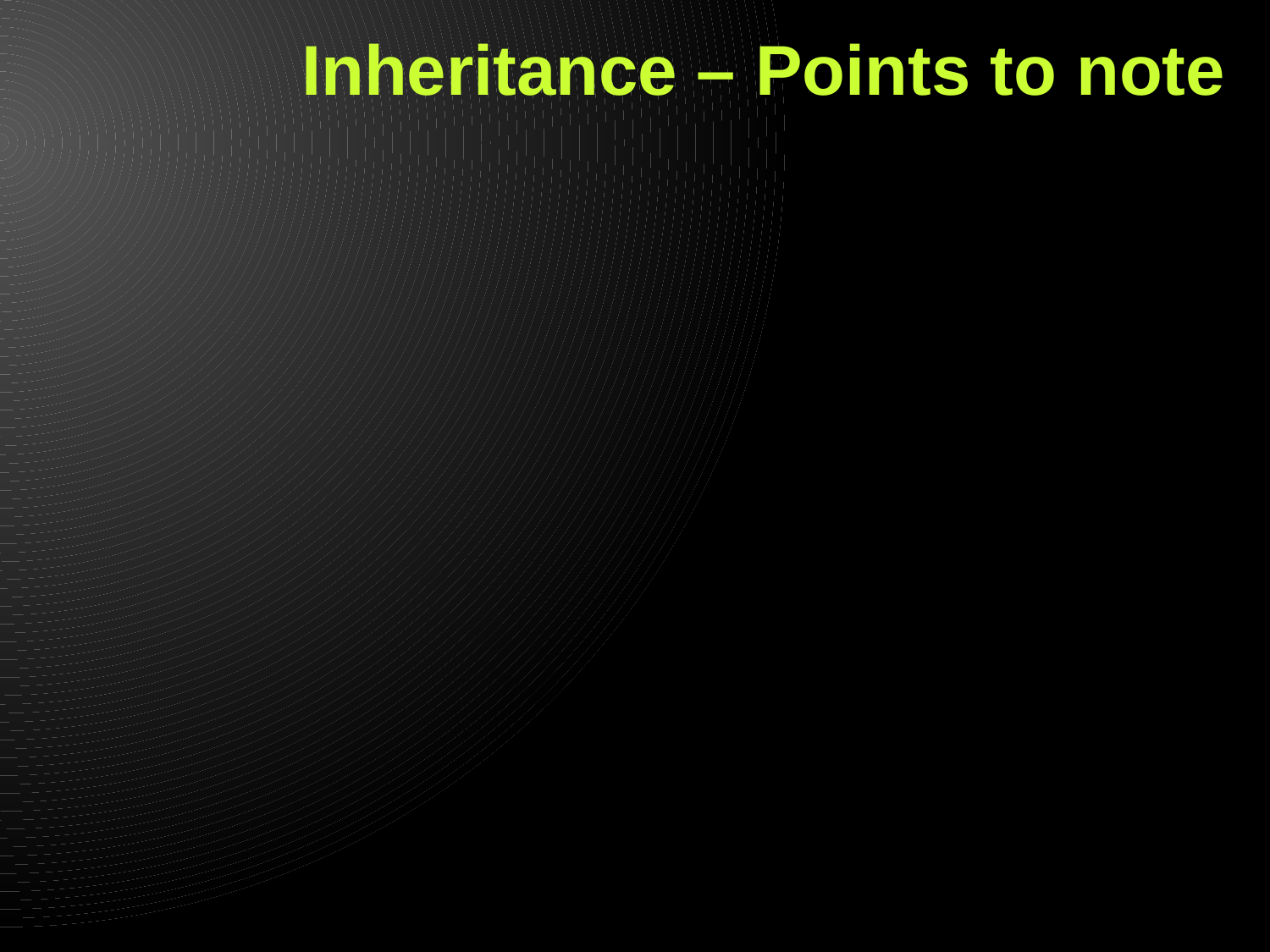

# Inheritance – Points to note
All class members are inherited(non private )
Fields, methods, properties, …

In C# classes could be inherited
The structures in C# could not be inherited

In .NET there is no multiple inheritance, except when implementing interfaces